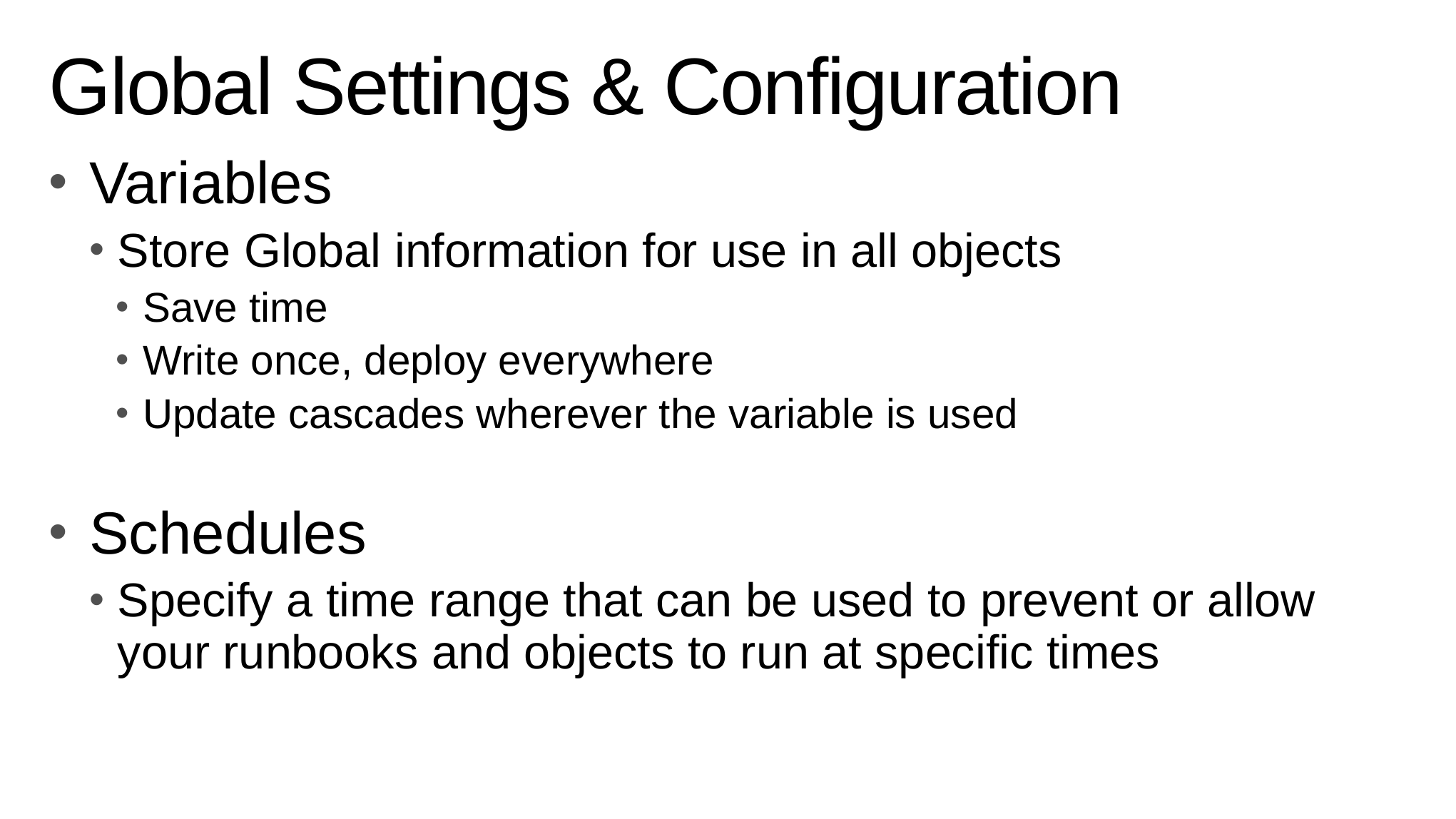

# Global Settings & Configuration
Variables
Store Global information for use in all objects
Save time
Write once, deploy everywhere
Update cascades wherever the variable is used

Schedules
Specify a time range that can be used to prevent or allow your runbooks and objects to run at specific times